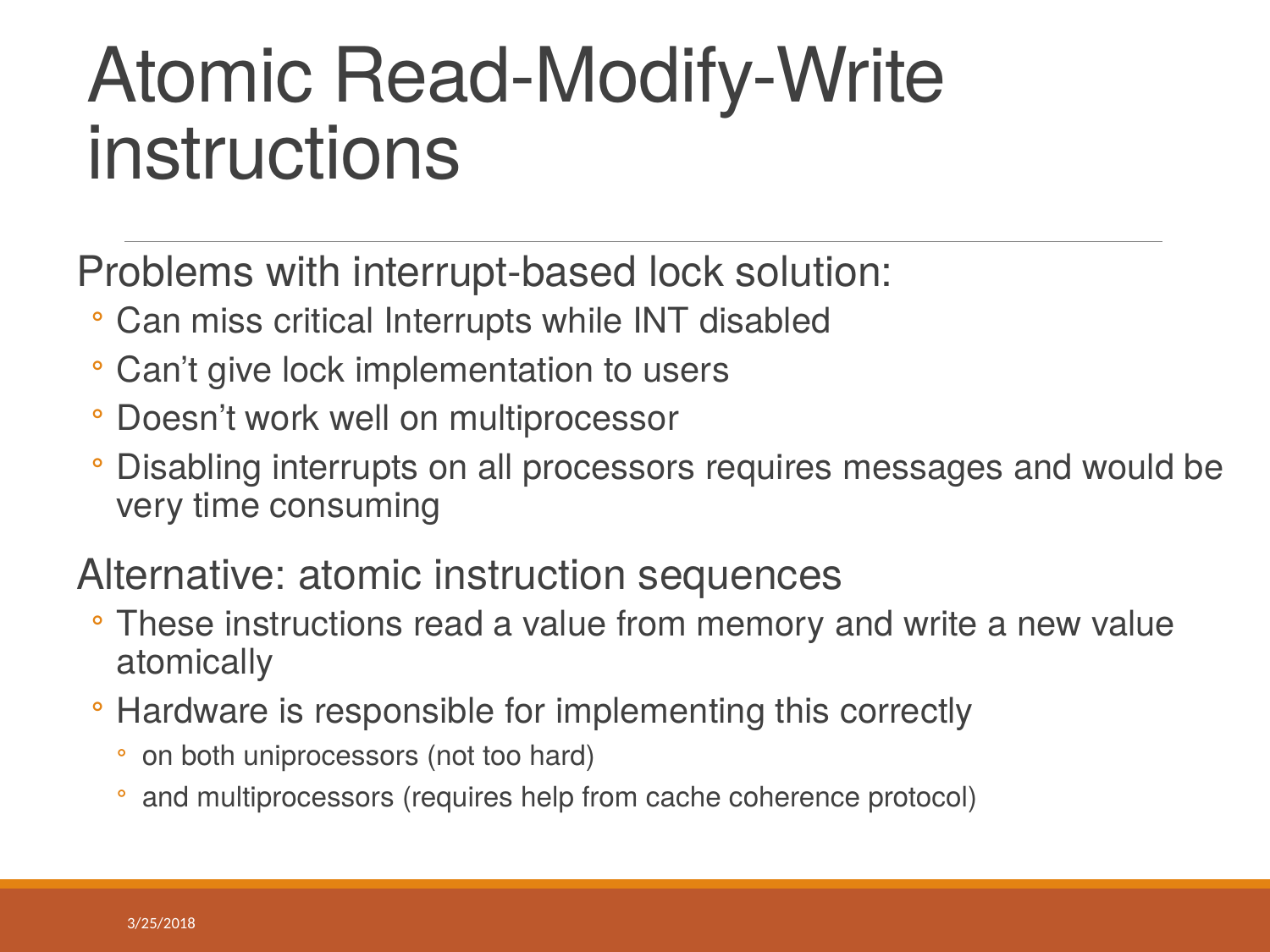

# Atomic Read-Modify-Write instructions
Problems with interrupt-based lock solution:
Can miss critical Interrupts while INT disabled
Can’t give lock implementation to users
Doesn’t work well on multiprocessor
Disabling interrupts on all processors requires messages and would be very time consuming
Alternative: atomic instruction sequences
These instructions read a value from memory and write a new value atomically
Hardware is responsible for implementing this correctly
on both uniprocessors (not too hard)
and multiprocessors (requires help from cache coherence protocol)
3/25/2018